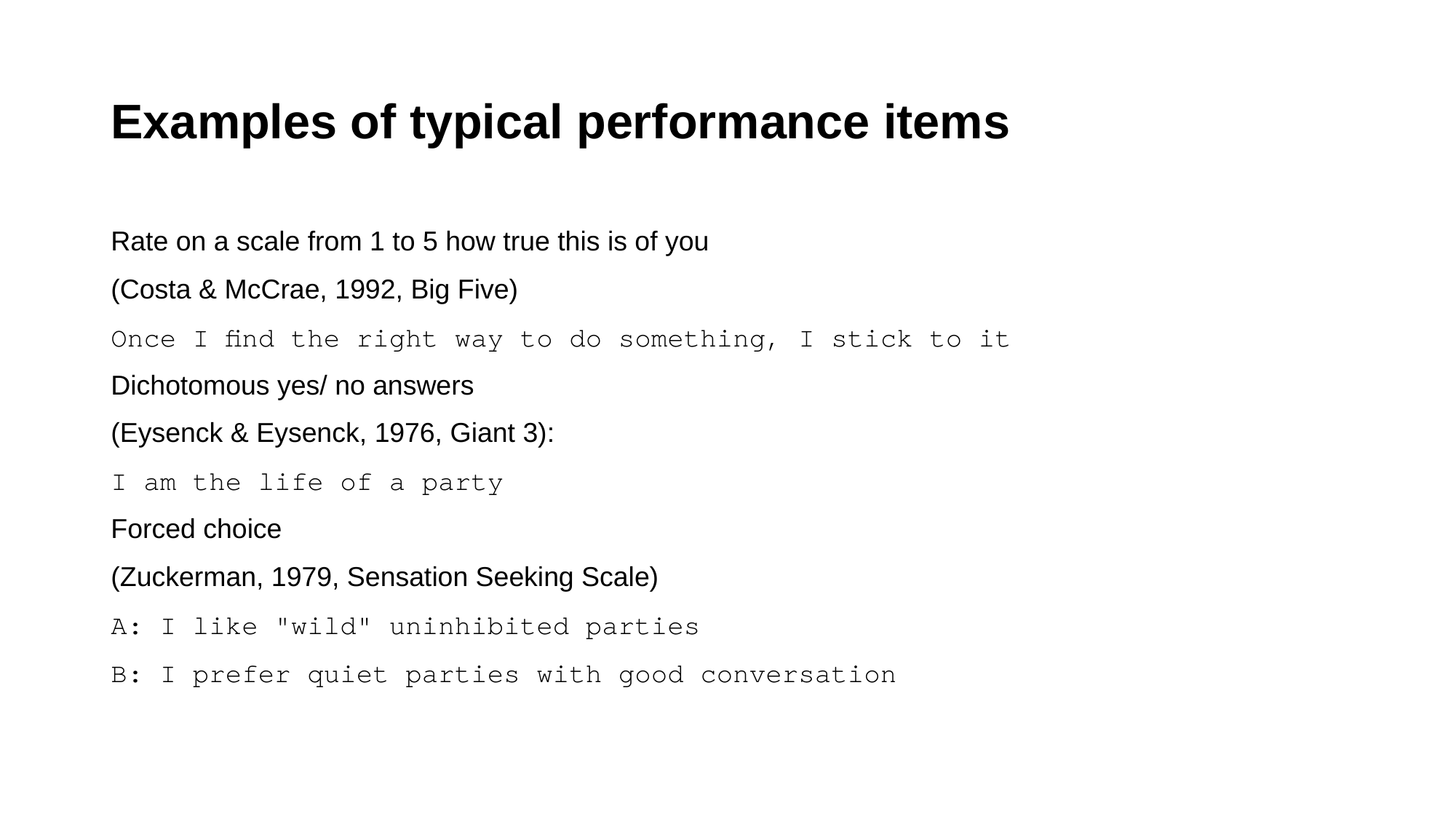

# Examples of typical performance items
Rate on a scale from 1 to 5 how true this is of you
(Costa & McCrae, 1992, Big Five)
Once I find the right way to do something, I stick to it
Dichotomous yes/ no answers
(Eysenck & Eysenck, 1976, Giant 3):
I am the life of a party
Forced choice
(Zuckerman, 1979, Sensation Seeking Scale)
A: I like "wild" uninhibited parties
B: I prefer quiet parties with good conversation